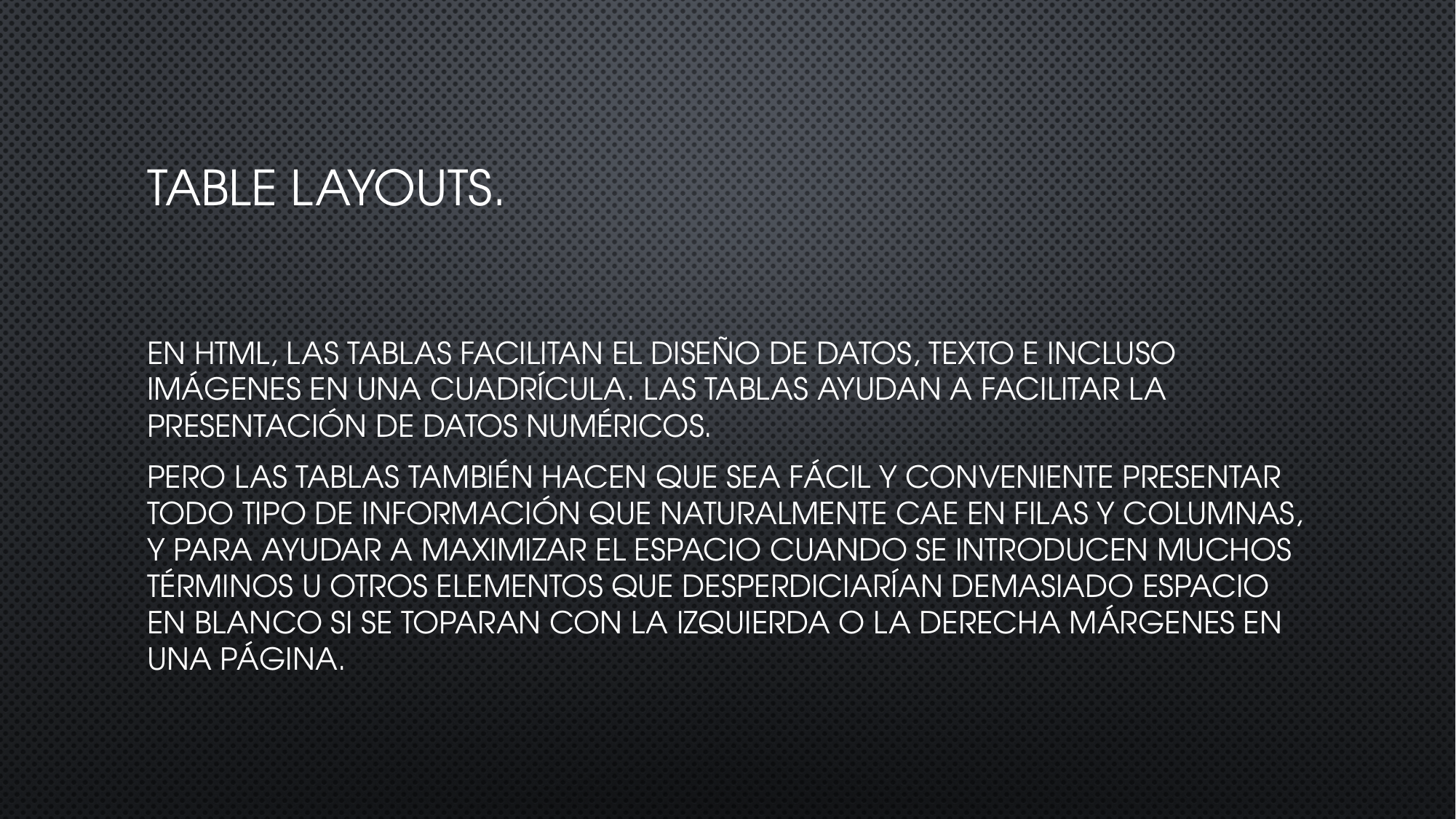

# TABLE LAYOUTS.
En HTML, las tablas facilitan el diseño de datos, texto e incluso imágenes en una cuadrícula. Las tablas ayudan a facilitar la presentación de datos numéricos.
Pero las tablas también hacen que sea fácil y conveniente presentar todo tipo de información que naturalmente cae en filas y columnas, y para ayudar a maximizar el espacio cuando se introducen muchos términos u otros elementos que desperdiciarían demasiado espacio en blanco si se toparan con la izquierda o la derecha márgenes en una página.